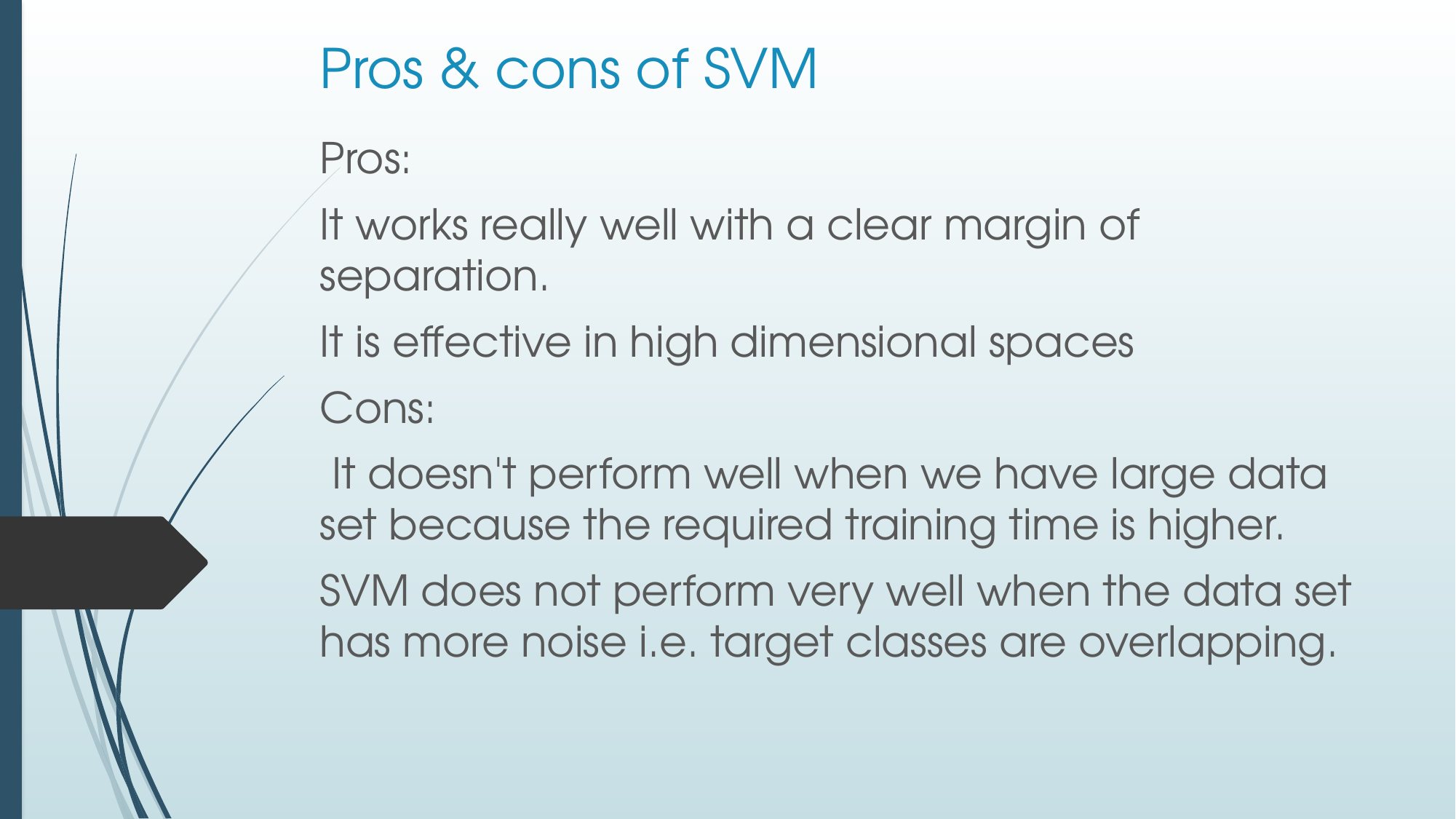

# Pros & cons of SVM
Pros:
It works really well with a clear margin of separation.
It is effective in high dimensional spaces
Cons:
 It doesn't perform well when we have large data set because the required training time is higher.
SVM does not perform very well when the data set has more noise i.e. target classes are overlapping.